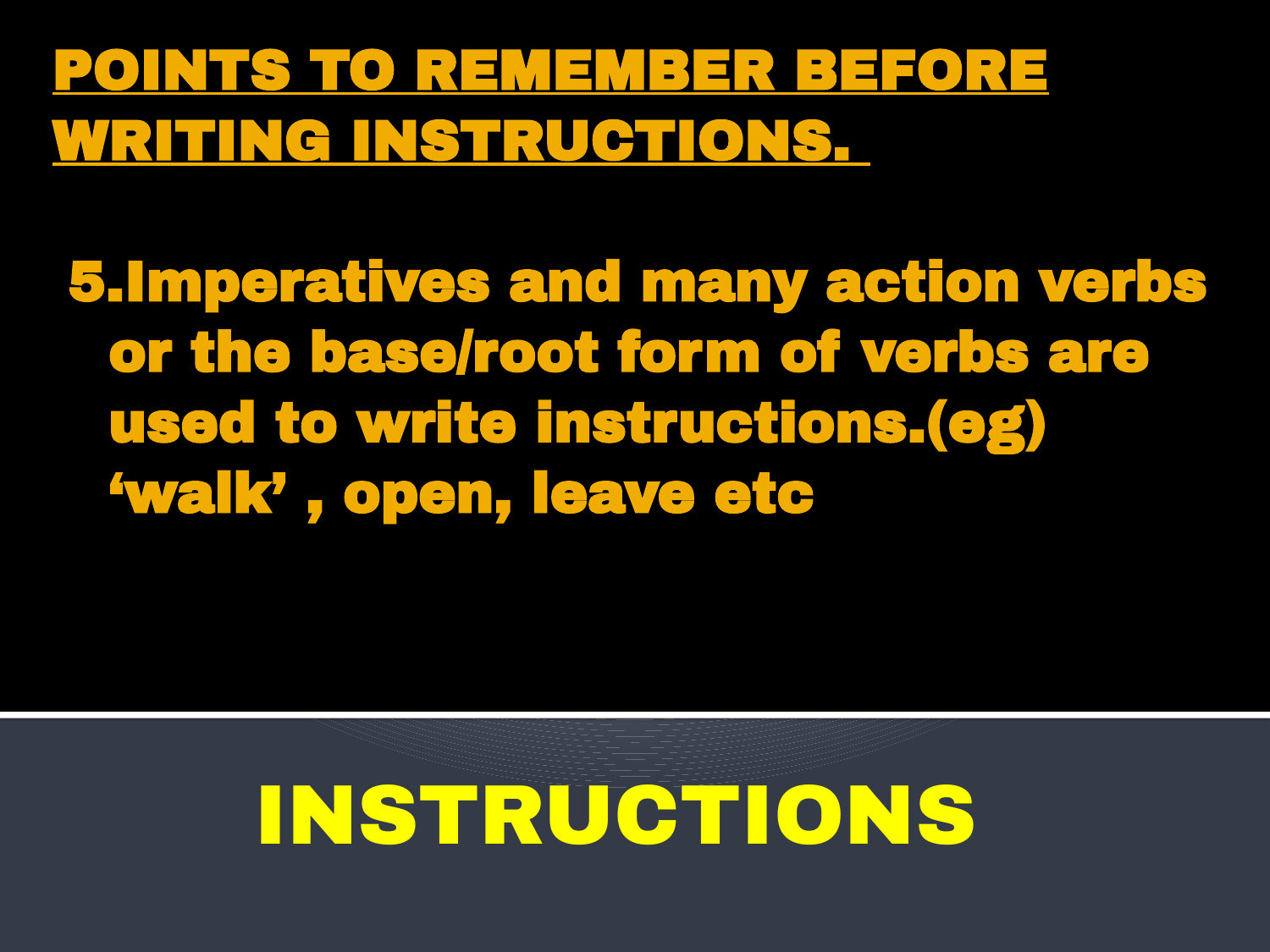

# POINTS TO REMEMBER BEFORE WRITING INSTRUCTIONS. 5.Imperatives and many action verbs or the base/root form of verbs are used to write instructions.(eg) ‘walk’ , open, leave etc
INSTRUCTIONS